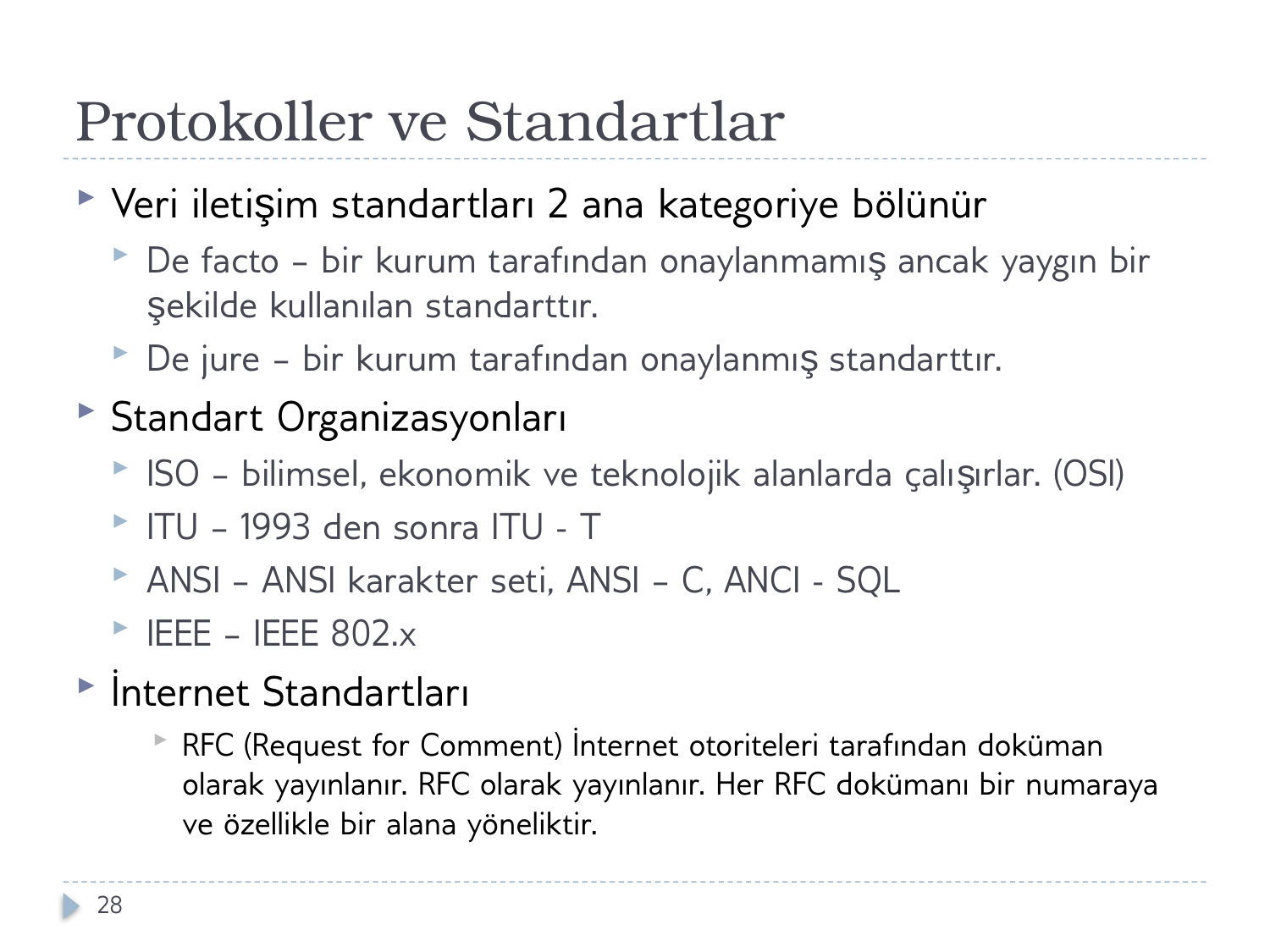

# Protokoller ve Standartlar
Veri iletişim standartları 2 ana kategoriye bölünür
De facto – bir kurum tarafından onaylanmamış ancak yaygın bir şekilde kullanılan standarttır.
De jure – bir kurum tarafından onaylanmış standarttır.
Standart Organizasyonları
ISO – bilimsel, ekonomik ve teknolojik alanlarda çalışırlar. (OSI)
ITU – 1993 den sonra ITU - T
ANSI – ANSI karakter seti, ANSI – C, ANCI - SQL
IEEE – IEEE 802.x
İnternet Standartları
RFC (Request for Comment) İnternet otoriteleri tarafından doküman olarak yayınlanır. RFC olarak yayınlanır. Her RFC dokümanı bir numaraya ve özellikle bir alana yöneliktir.
28